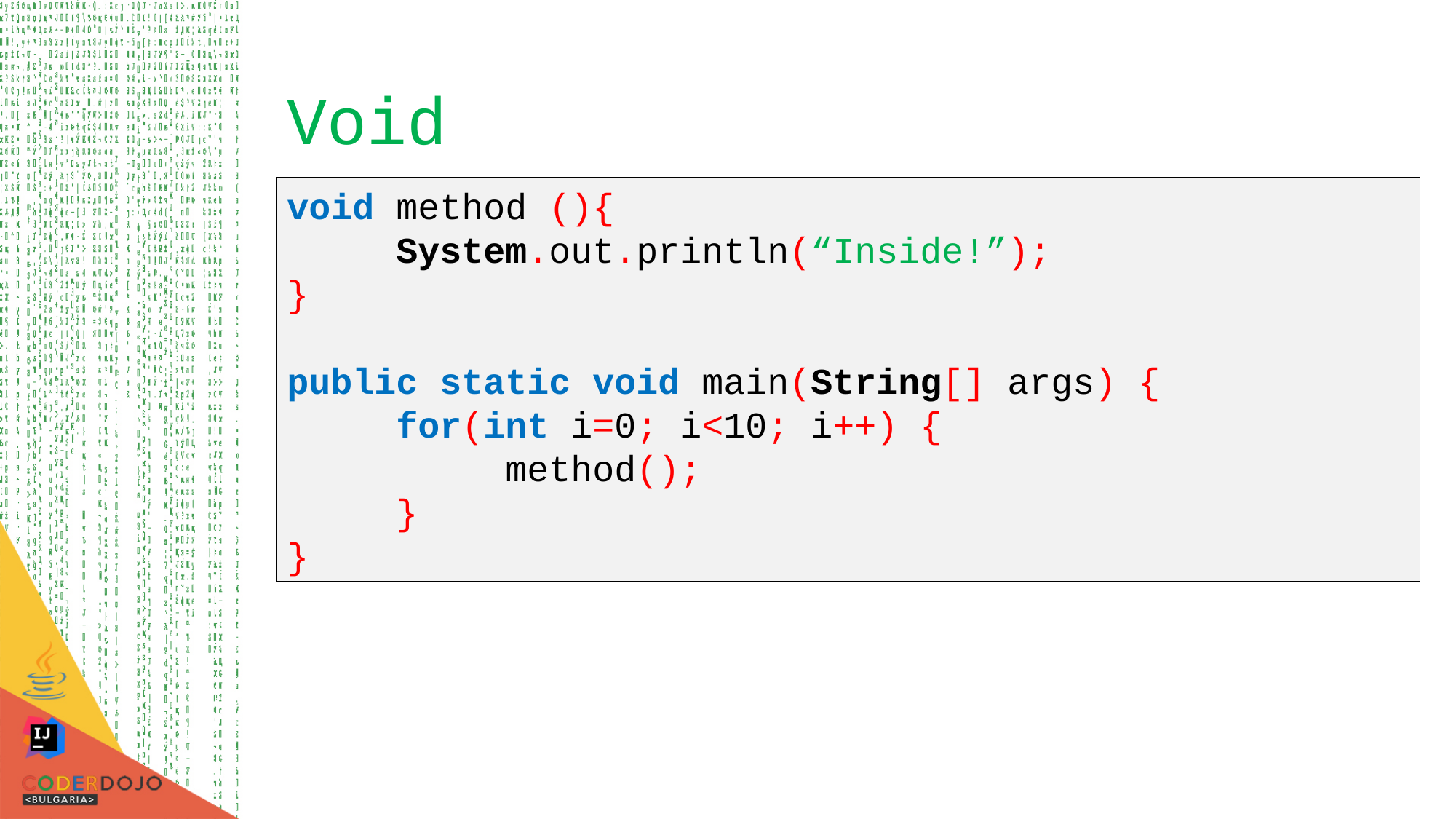

# Void
void method (){
	System.out.println(“Inside!”);
}

public static void main(String[] args) {
	for(int i=0; i<10; i++) {
		method();
	}
}